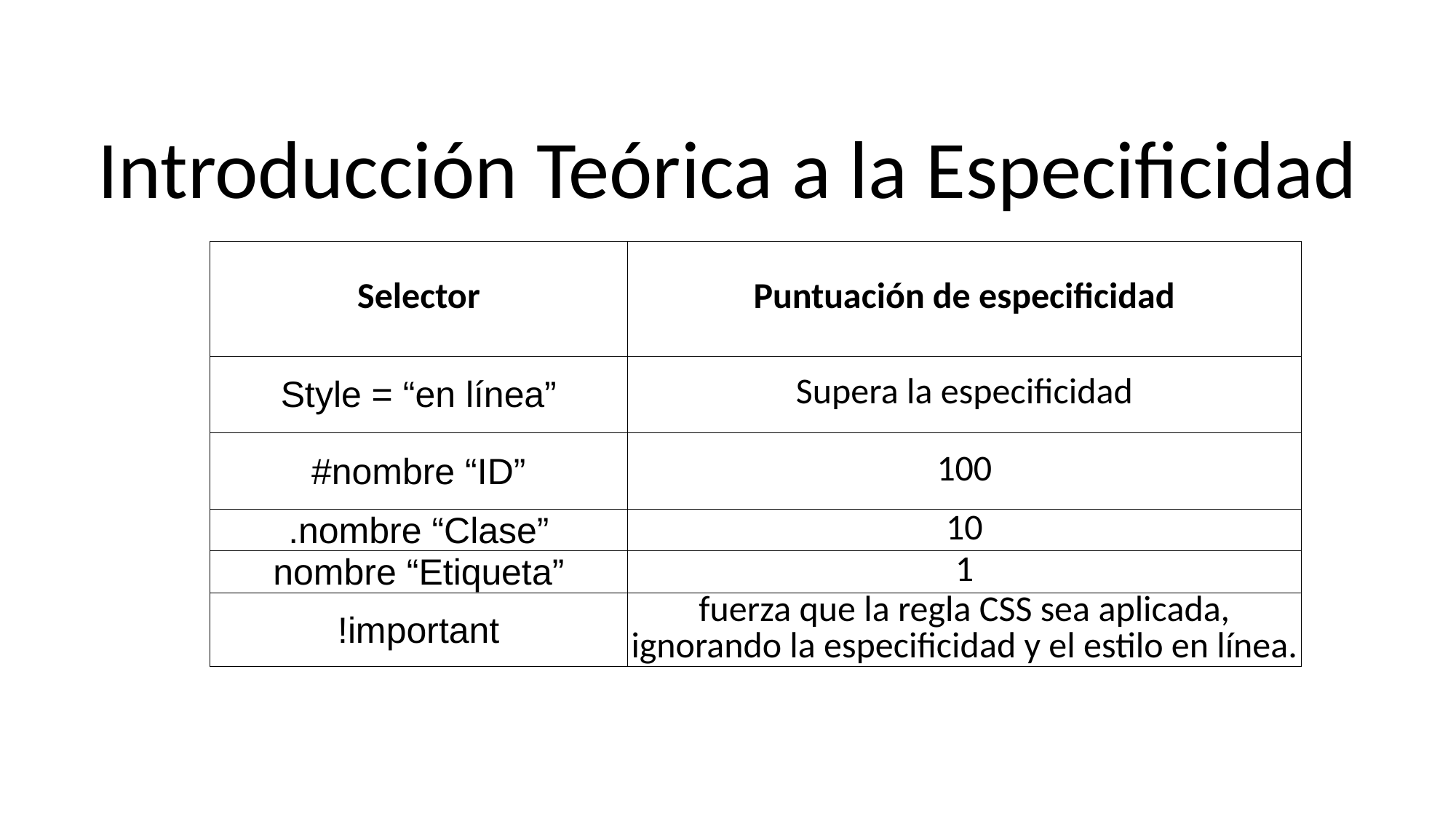

Introducción Teórica a la Especificidad
| Selector | Puntuación de especificidad |
| --- | --- |
| Style = “en línea” | Supera la especificidad |
| #nombre “ID” | 100 |
| .nombre “Clase” | 10 |
| nombre “Etiqueta” | 1 |
| !important | fuerza que la regla CSS sea aplicada, ignorando la especificidad y el estilo en línea. |